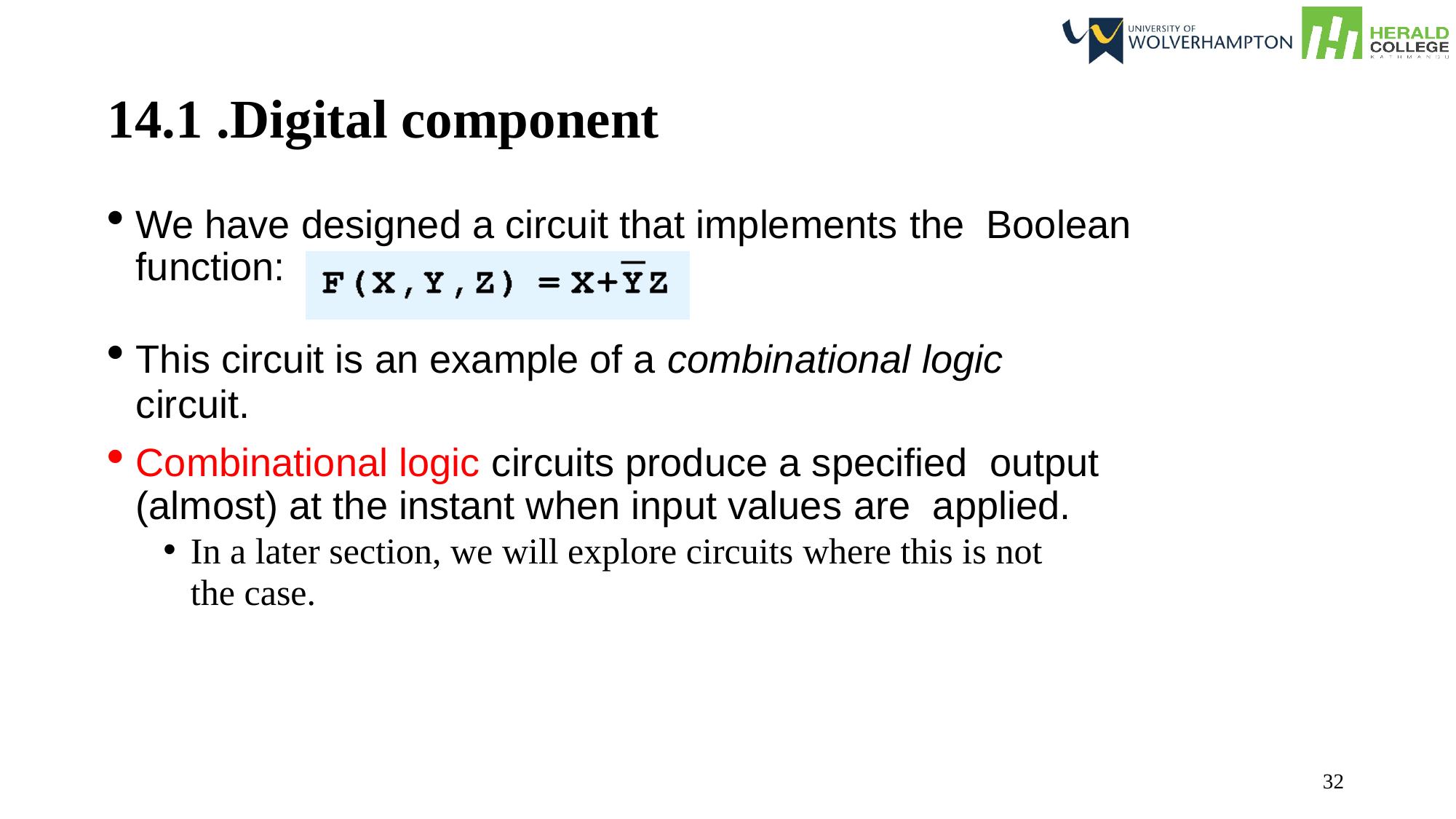

14.1 .Digital component​
We have designed a circuit that implements the  Boolean function:

This circuit is an example of a combinational logic
circuit.
Combinational logic circuits produce a specified  output (almost) at the instant when input values are  applied.
In a later section, we will explore circuits where this is not
the case.

32